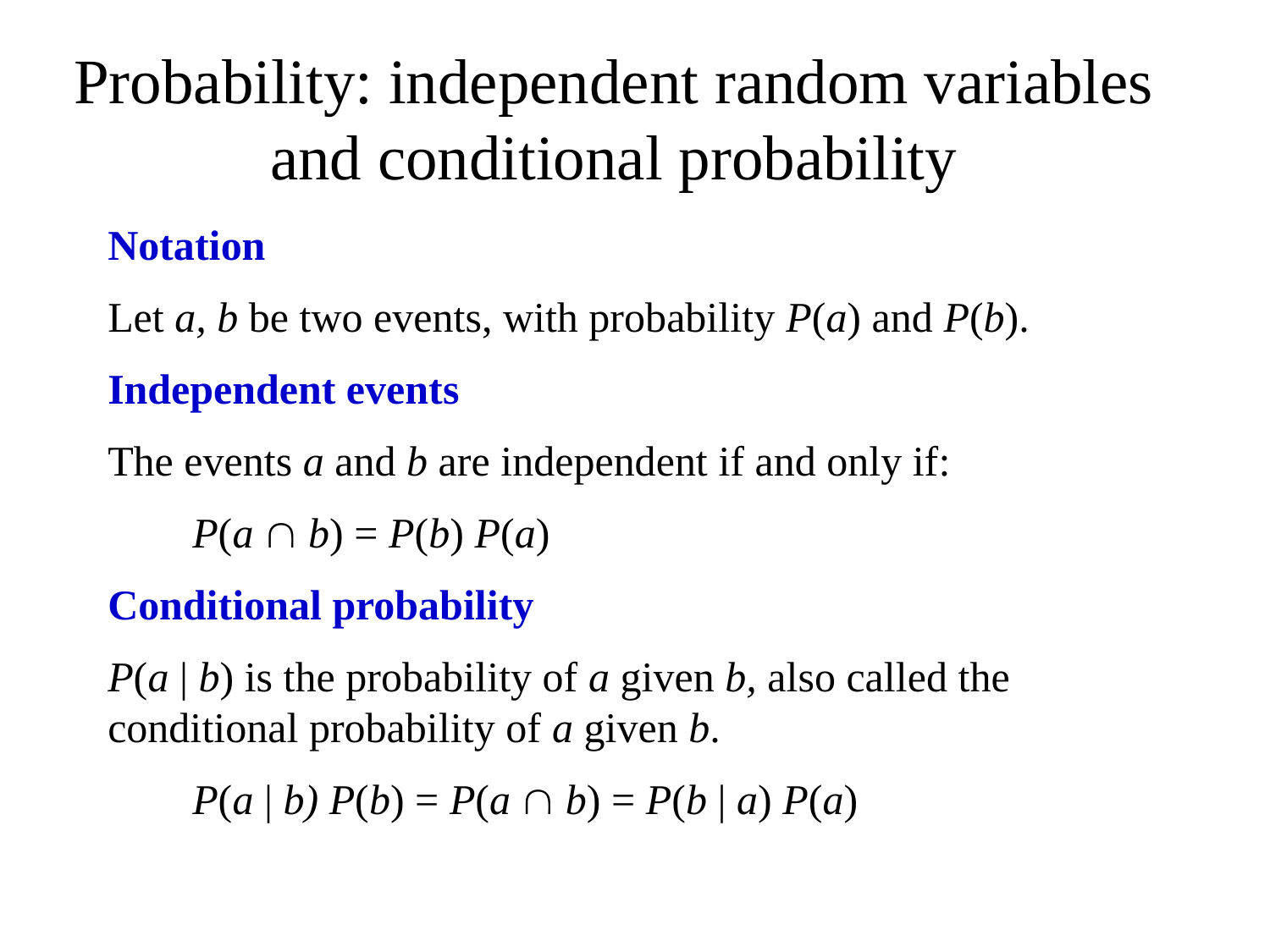

# Probability: independent random variables and conditional probability
Notation
Let a, b be two events, with probability P(a) and P(b).
Independent events
The events a and b are independent if and only if:
        P(a ∩ b) = P(b) P(a)
Conditional probability
P(a | b) is the probability of a given b, also called the conditional probability of a given b.
        P(a | b) P(b) = P(a ∩ b) = P(b | a) P(a)